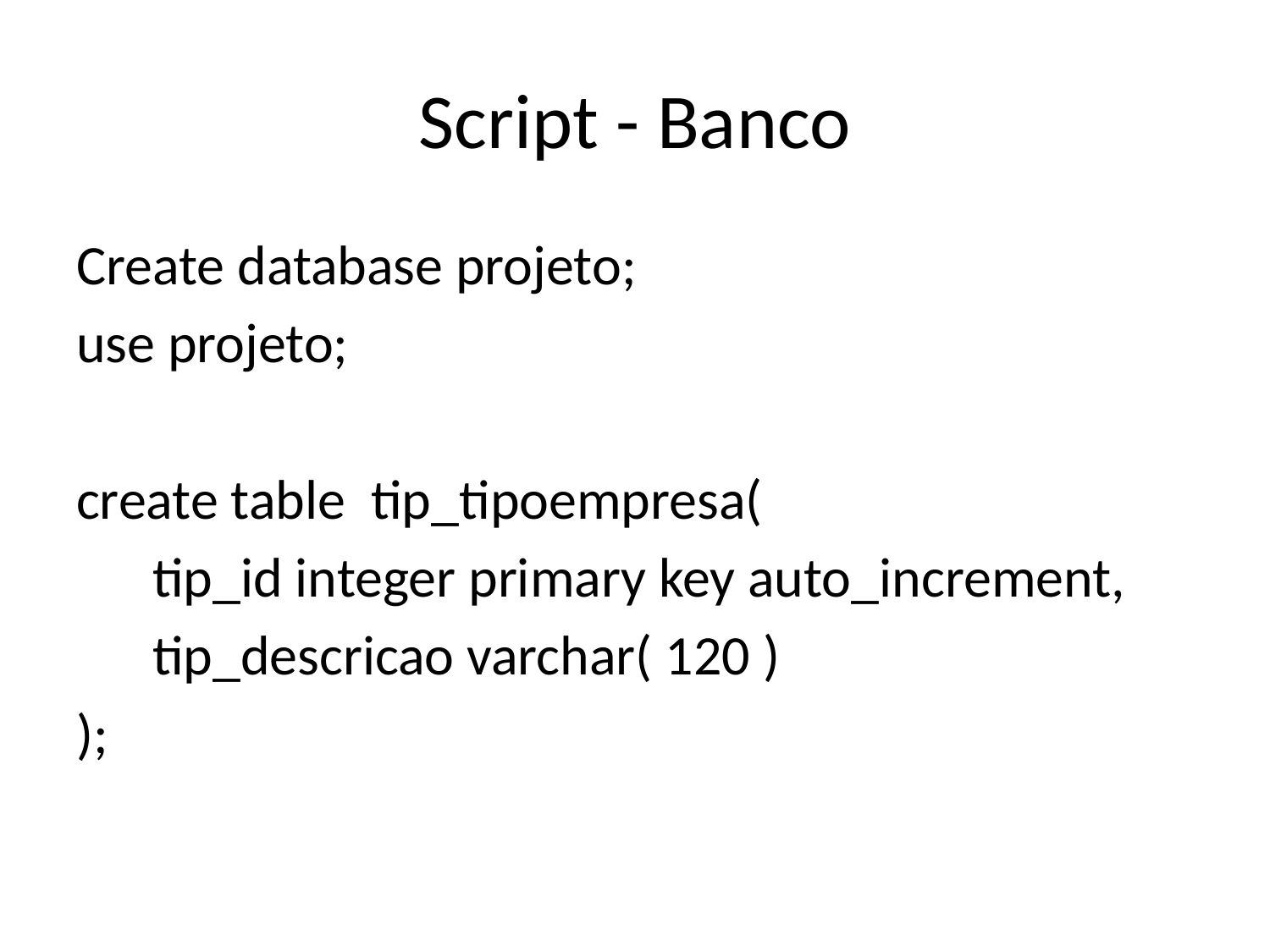

# Script - Banco
Create database projeto;
use projeto;

create table  tip_tipoempresa(
      tip_id integer primary key auto_increment,
      tip_descricao varchar( 120 )
);